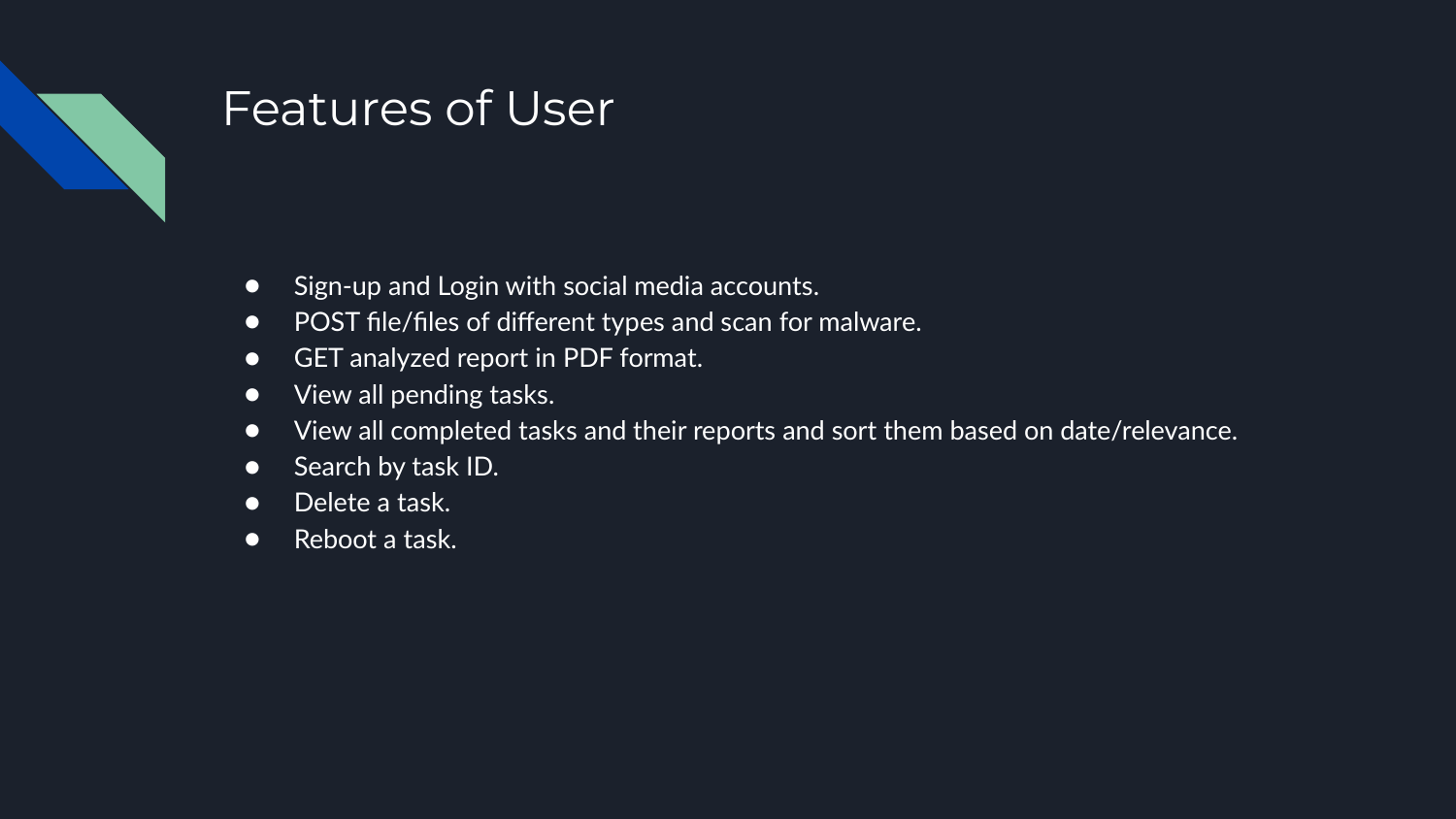

# Features of User
Sign-up and Login with social media accounts.
POST file/files of different types and scan for malware.
GET analyzed report in PDF format.
View all pending tasks.
View all completed tasks and their reports and sort them based on date/relevance.
Search by task ID.
Delete a task.
Reboot a task.